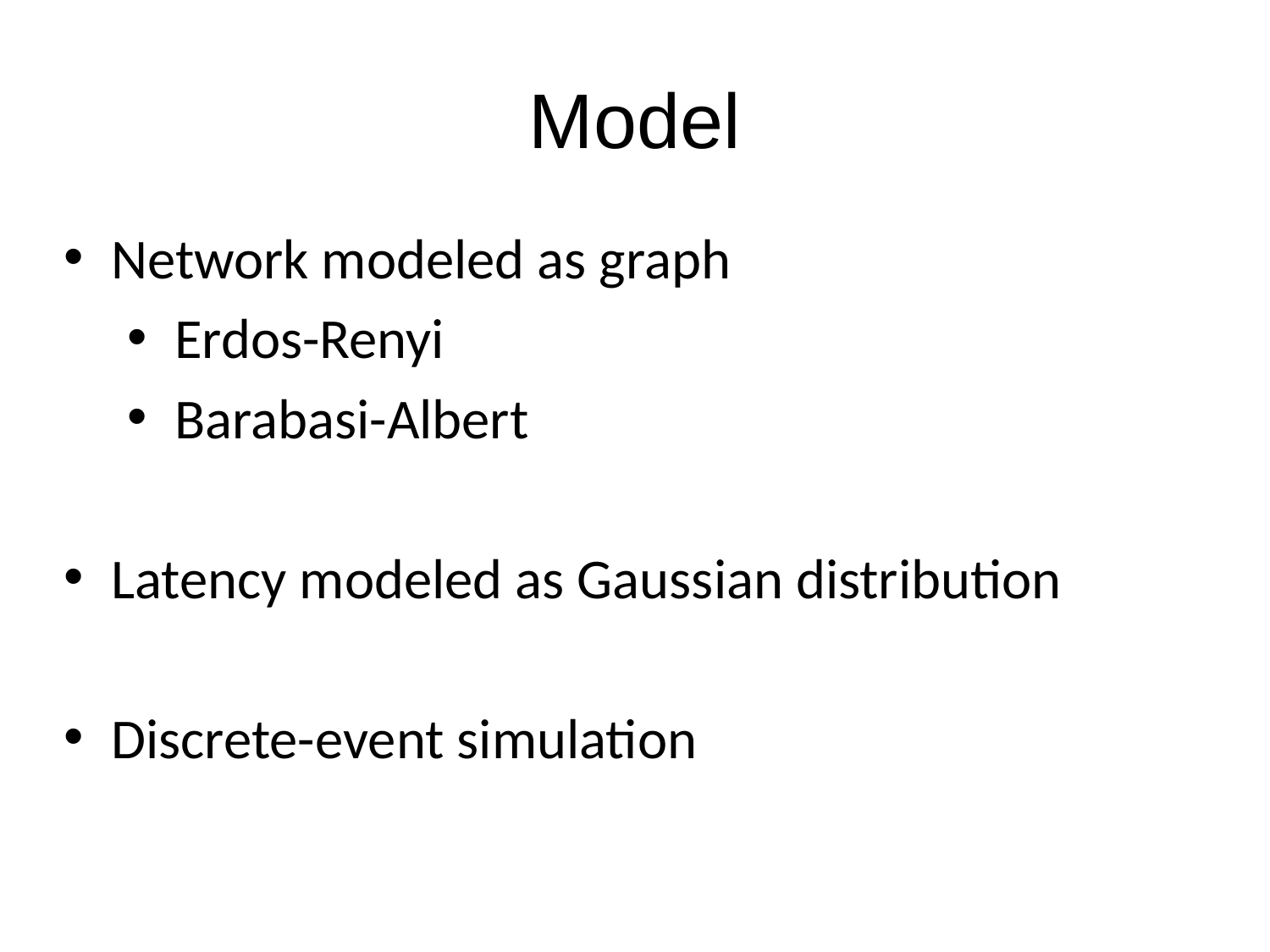

# Model
Network modeled as graph
Erdos-Renyi
Barabasi-Albert

Latency modeled as Gaussian distribution

Discrete-event simulation
11